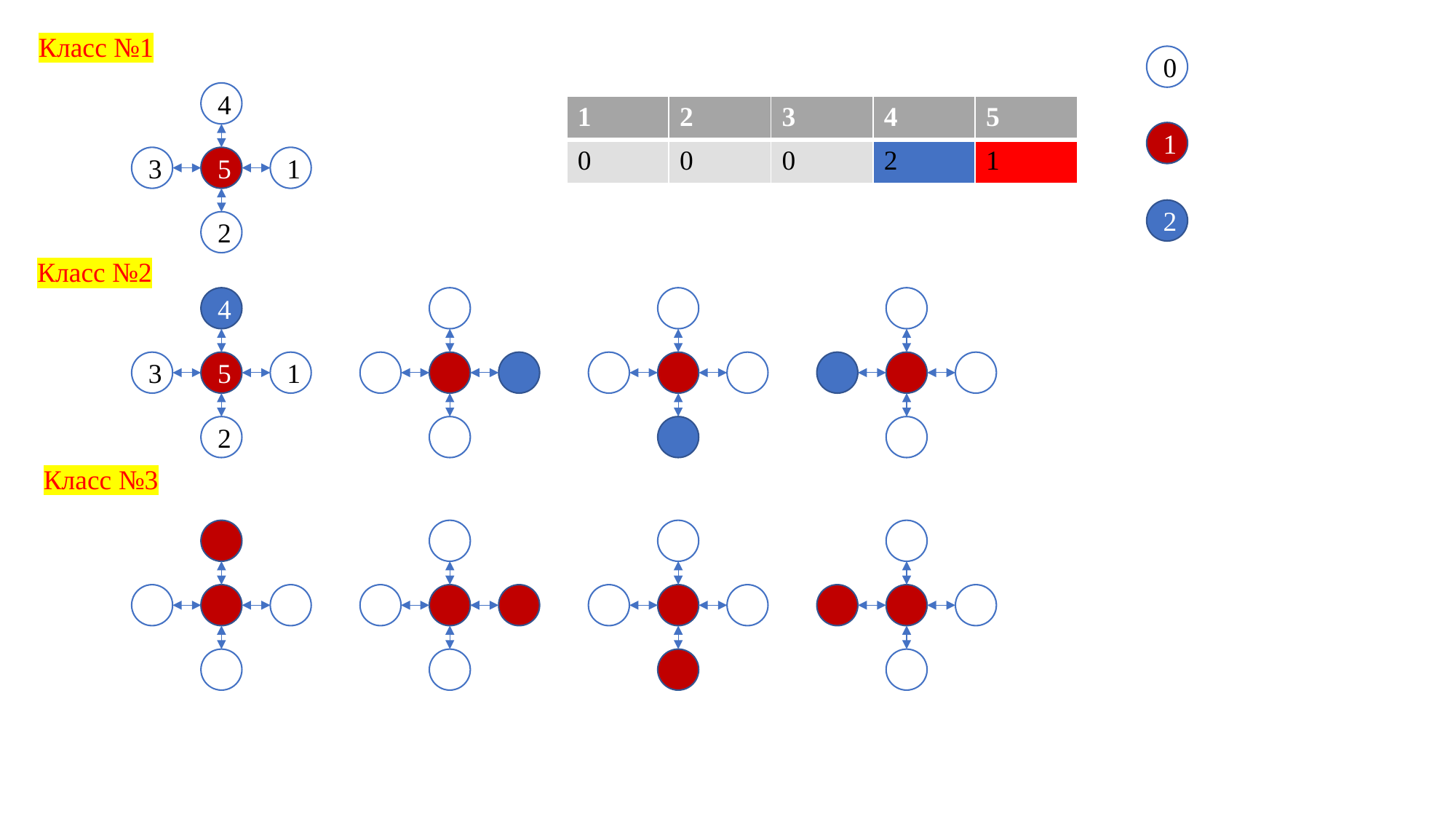

Класс №1
0
1
2
4
3
1
5
2
| 1 | 2 | 3 | 4 | 5 |
| --- | --- | --- | --- | --- |
| 0 | 0 | 0 | 2 | 1 |
Класс №2

4
3
1
5
2
Класс №3